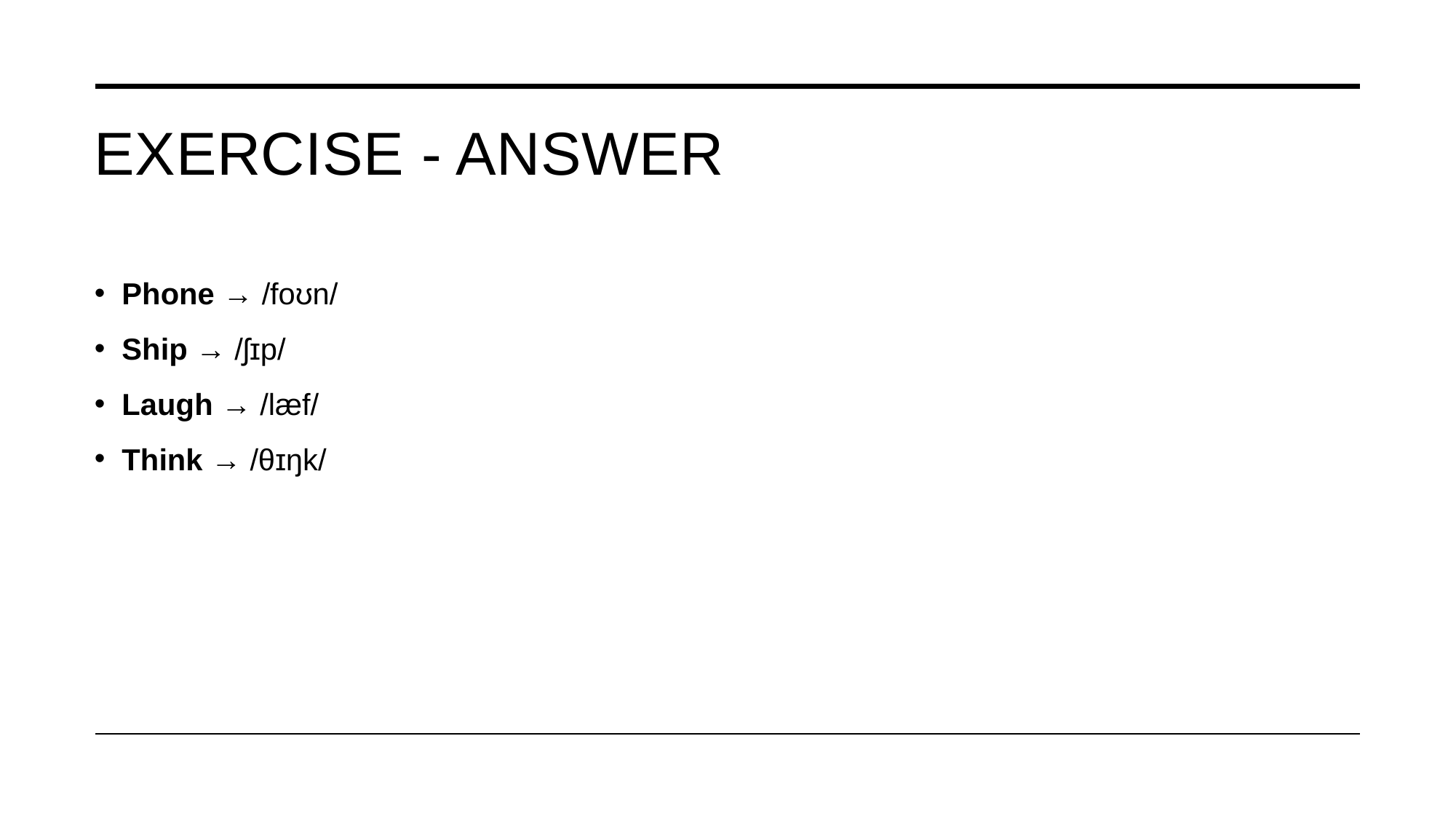

# Exercise - answer
Phone → /foʊn/
Ship → /ʃɪp/
Laugh → /læf/
Think → /θɪŋk/